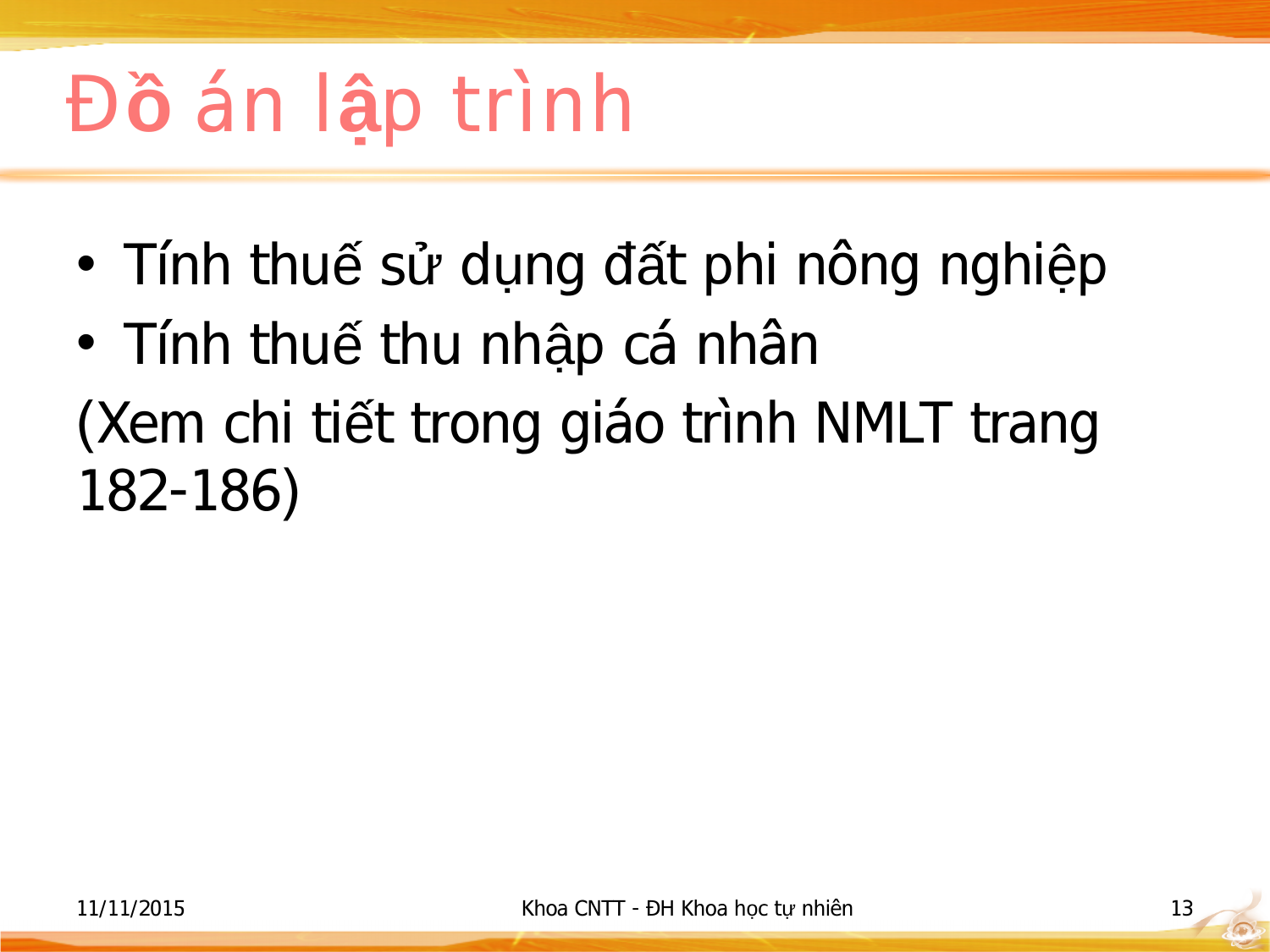

# Đồ án lập trình
Tính thuế sử dụng đất phi nông nghiệp
Tính thuế thu nhập cá nhân
(Xem chi tiết trong giáo trình NMLT trang 182-186)
11/11/2015
Khoa CNTT - ĐH Khoa học tự nhiên
13